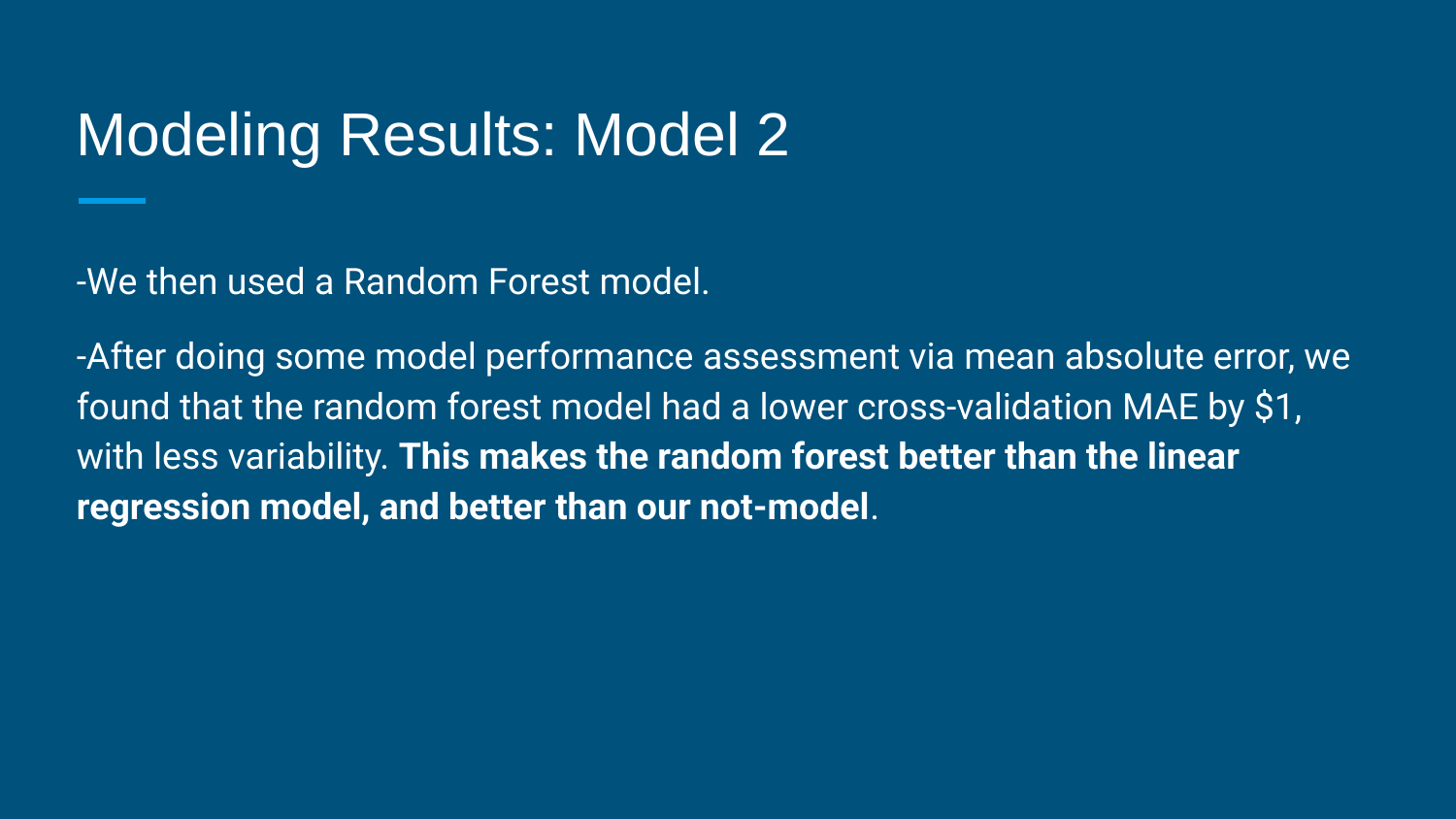

# Modeling Results: Model 2
-We then used a Random Forest model.
-After doing some model performance assessment via mean absolute error, we found that the random forest model had a lower cross-validation MAE by $1, with less variability. This makes the random forest better than the linear regression model, and better than our not-model.